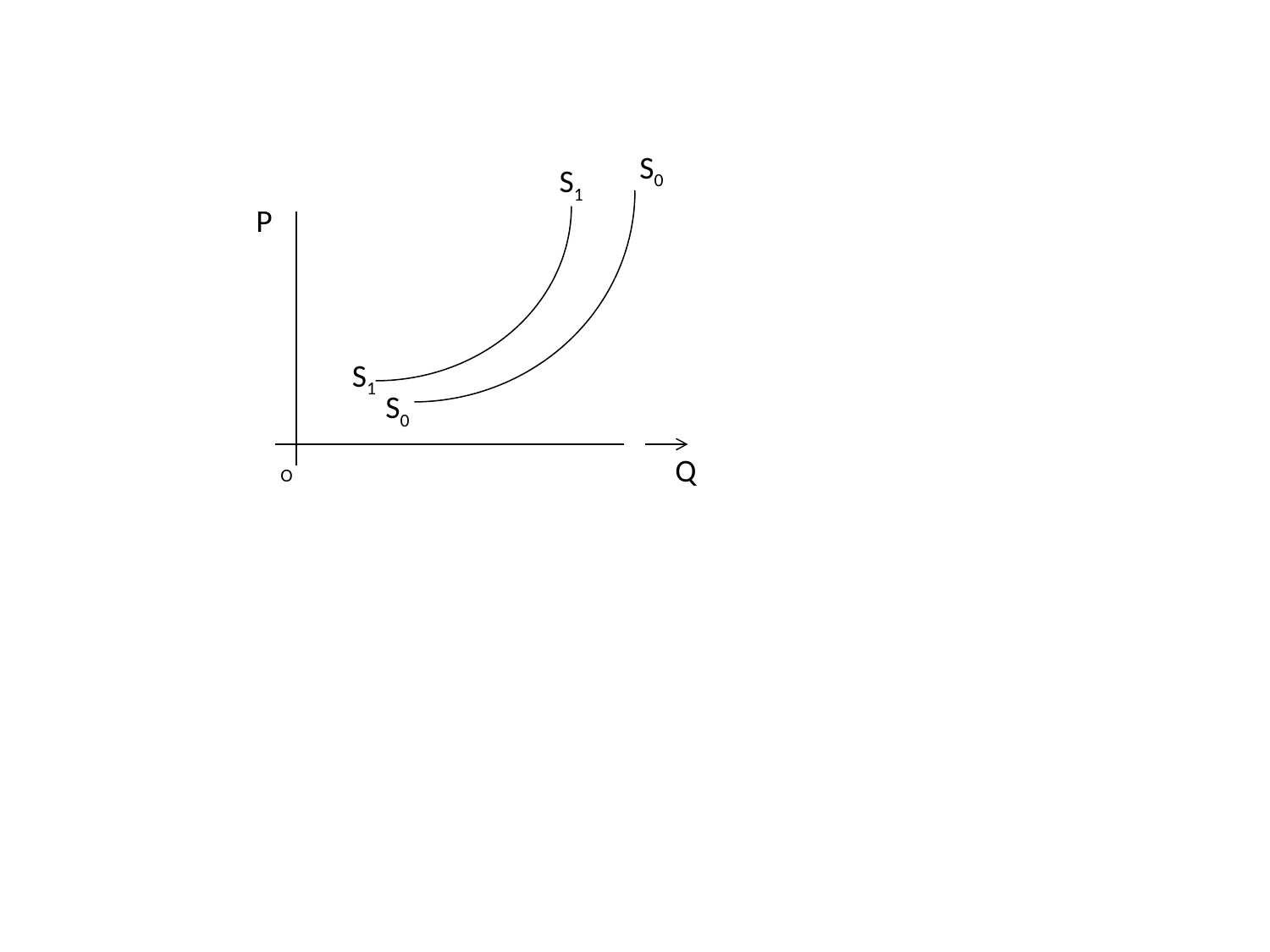

S0
S1
P
S1
S0
O
Q